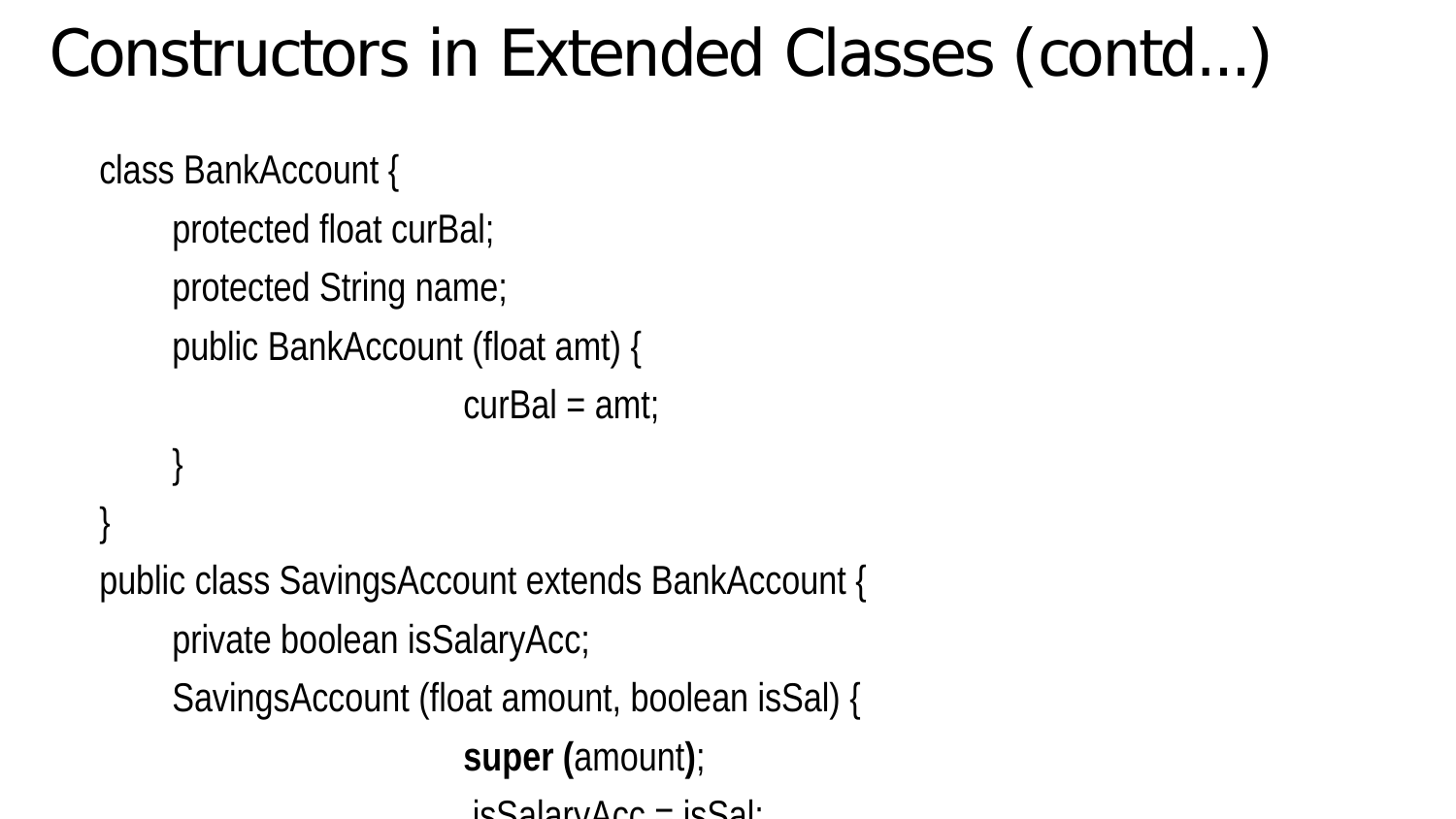

Constructors in Extended Classes (contd…)
class BankAccount {
	protected float curBal;
  	protected String name;
  	public BankAccount (float amt) {
    			curBal = amt;
  	}
}
public class SavingsAccount extends BankAccount {
  	private boolean isSalaryAcc;
  	SavingsAccount (float amount, boolean isSal) {
    			super (amount);
			 isSalaryAcc = isSal;
  	}
}